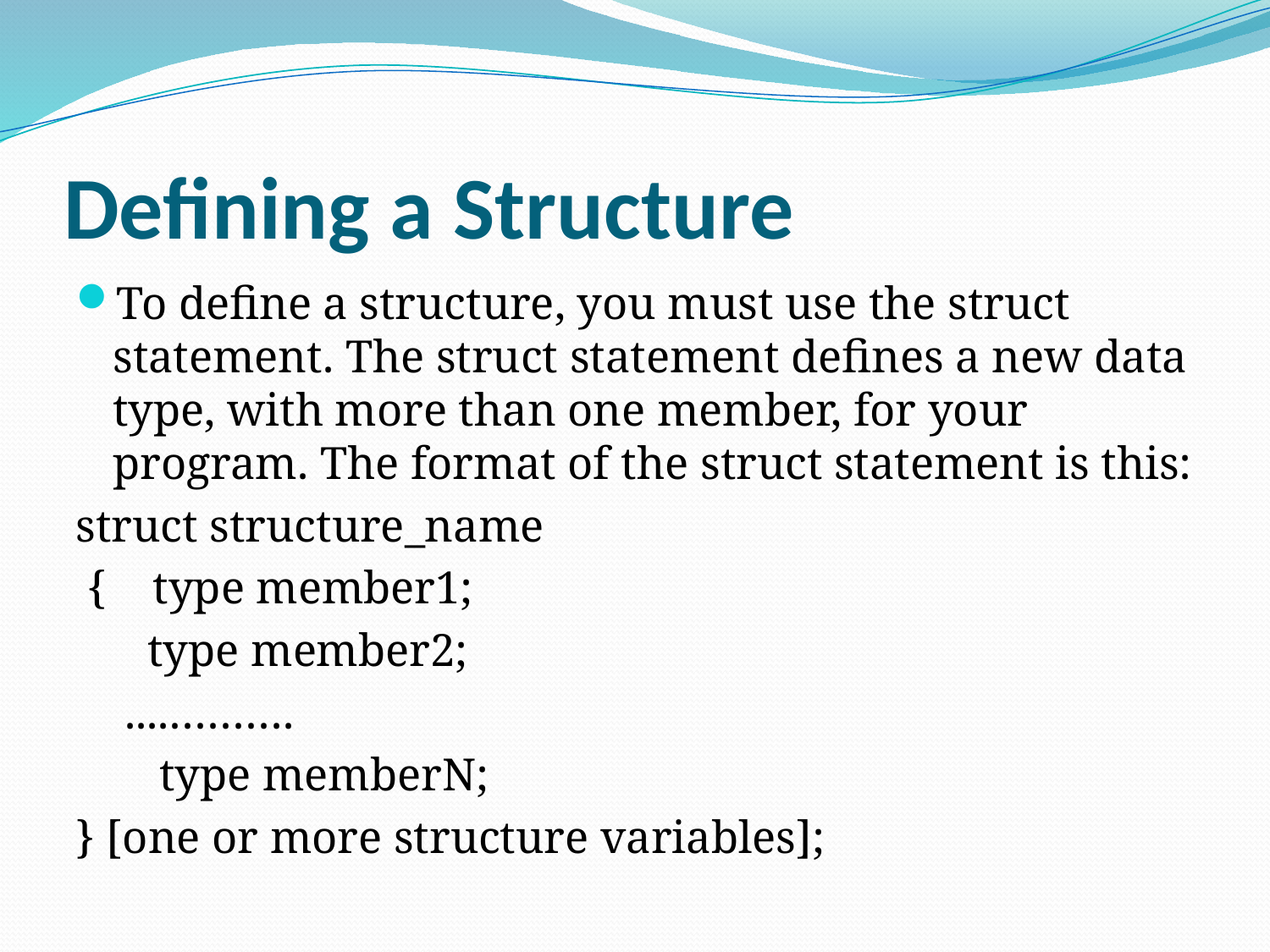

# Defining a Structure
To define a structure, you must use the struct statement. The struct statement defines a new data type, with more than one member, for your program. The format of the struct statement is this:
struct structure_name
 {    type member1;
   	   type member2;
  		 ....……….
	    type memberN;
} [one or more structure variables];